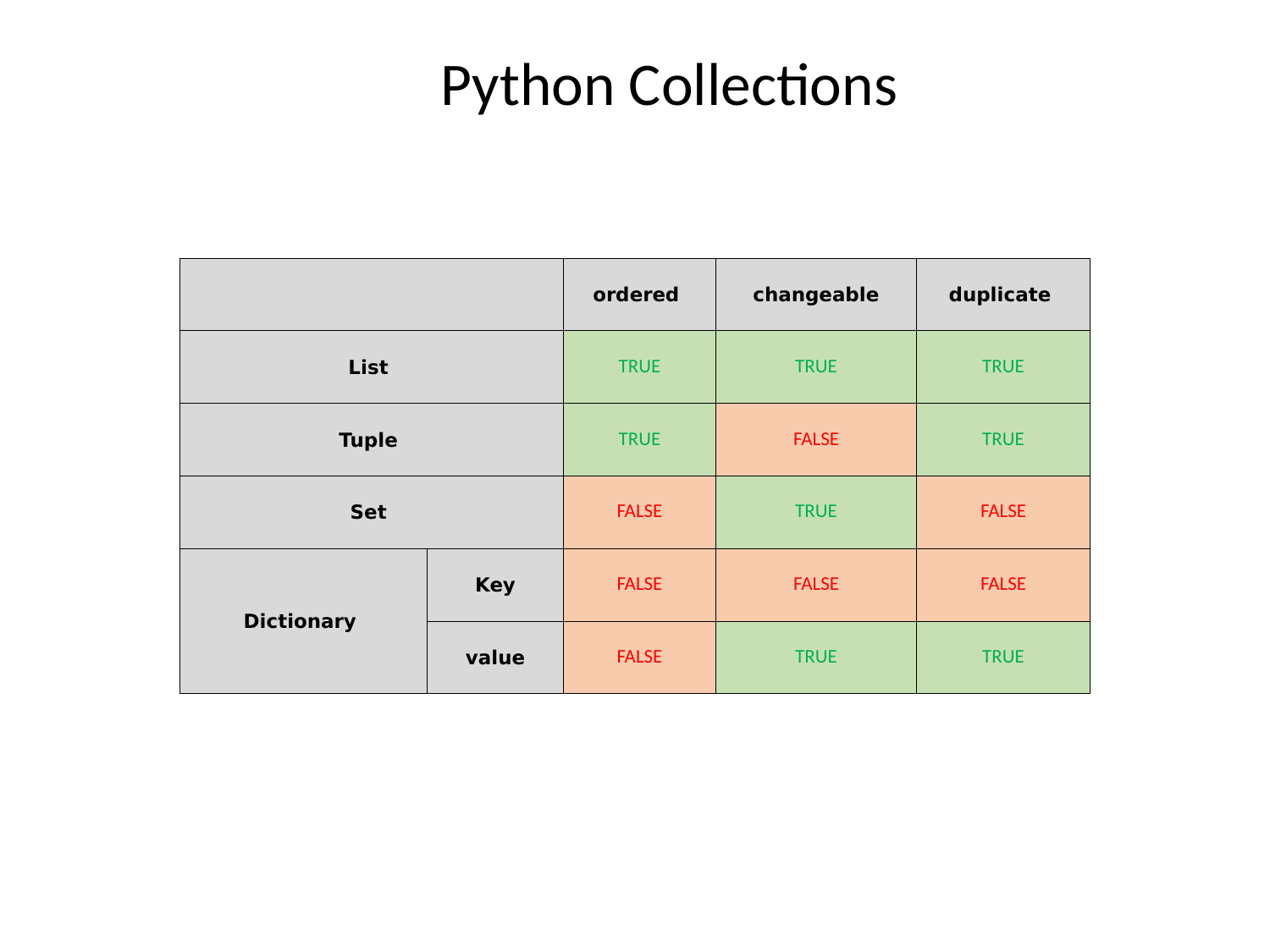

# Python Collections
|  |  | ordered | changeable | duplicate |
| --- | --- | --- | --- | --- |
| List |  | TRUE | TRUE | TRUE |
| Tuple |  | TRUE | FALSE | TRUE |
| Set |  | FALSE | TRUE | FALSE |
| Dictionary | Key | FALSE | FALSE | FALSE |
|  | value | FALSE | TRUE | TRUE |